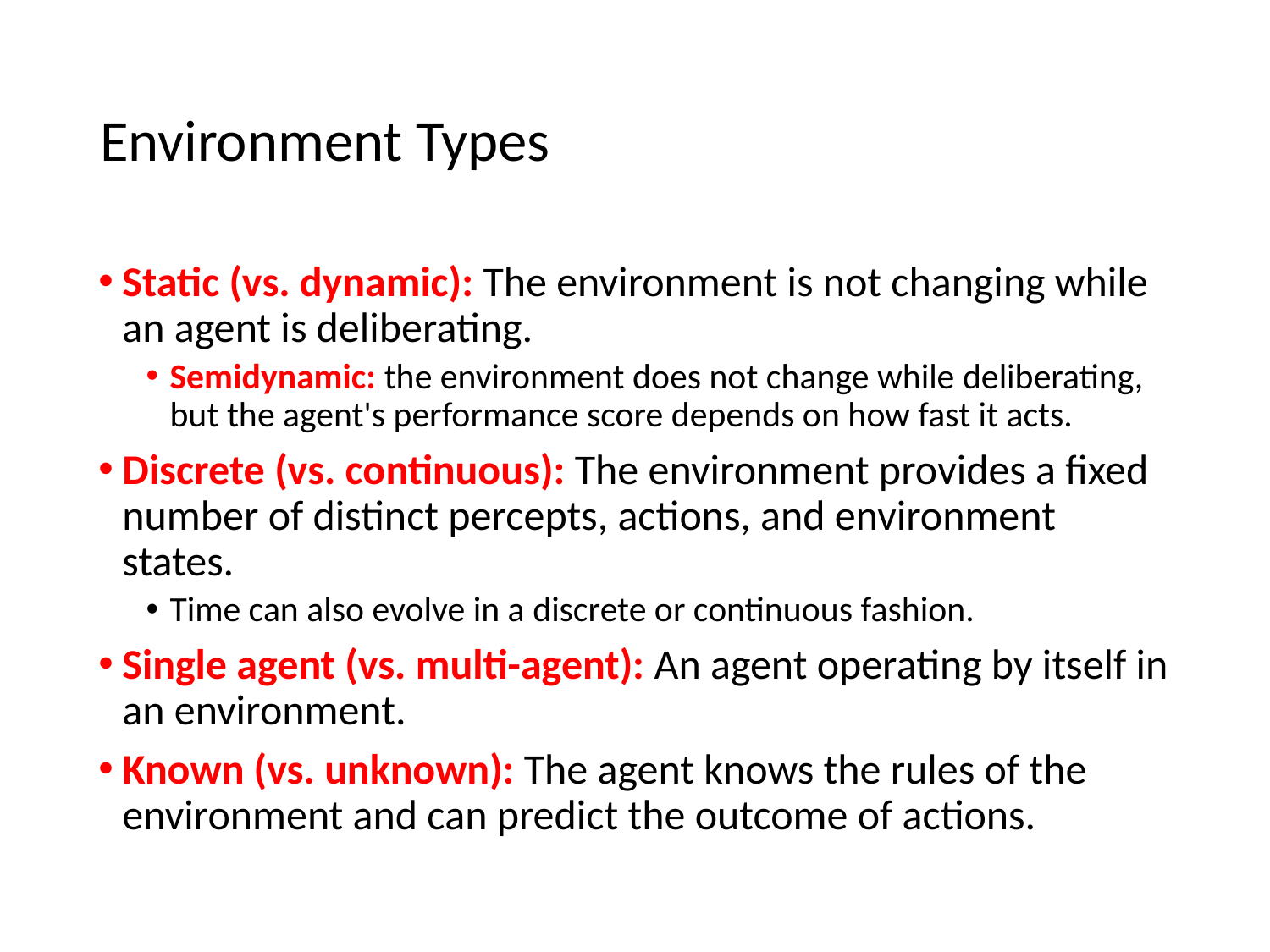

# Environment Types
Static (vs. dynamic): The environment is not changing while an agent is deliberating.
Semidynamic: the environment does not change while deliberating, but the agent's performance score depends on how fast it acts.
Discrete (vs. continuous): The environment provides a fixed number of distinct percepts, actions, and environment states.
Time can also evolve in a discrete or continuous fashion.
Single agent (vs. multi-agent): An agent operating by itself in an environment.
Known (vs. unknown): The agent knows the rules of the environment and can predict the outcome of actions.